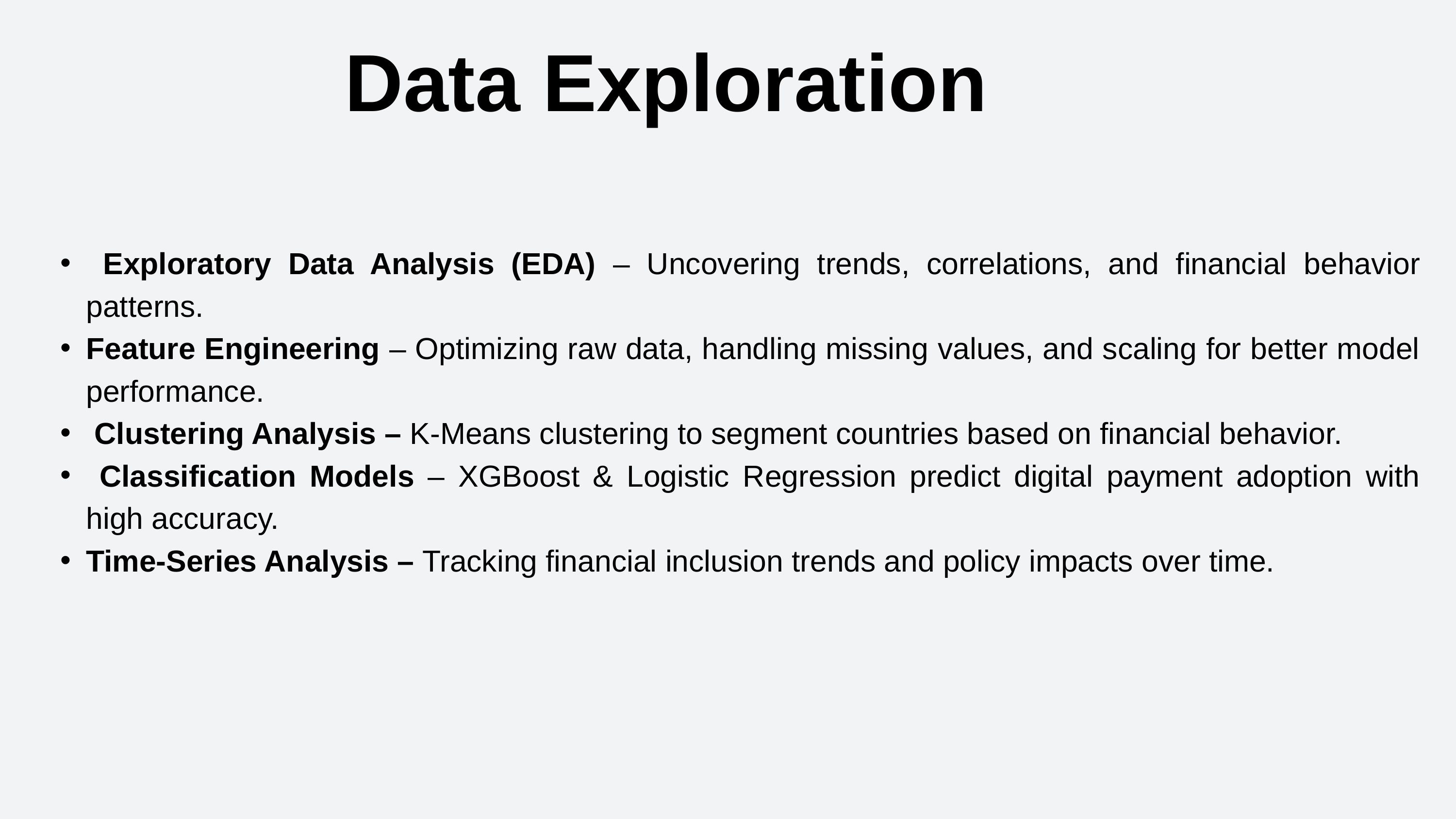

Data Exploration
 Exploratory Data Analysis (EDA) – Uncovering trends, correlations, and financial behavior patterns.
Feature Engineering – Optimizing raw data, handling missing values, and scaling for better model performance.
 Clustering Analysis – K-Means clustering to segment countries based on financial behavior.
 Classification Models – XGBoost & Logistic Regression predict digital payment adoption with high accuracy.
Time-Series Analysis – Tracking financial inclusion trends and policy impacts over time.